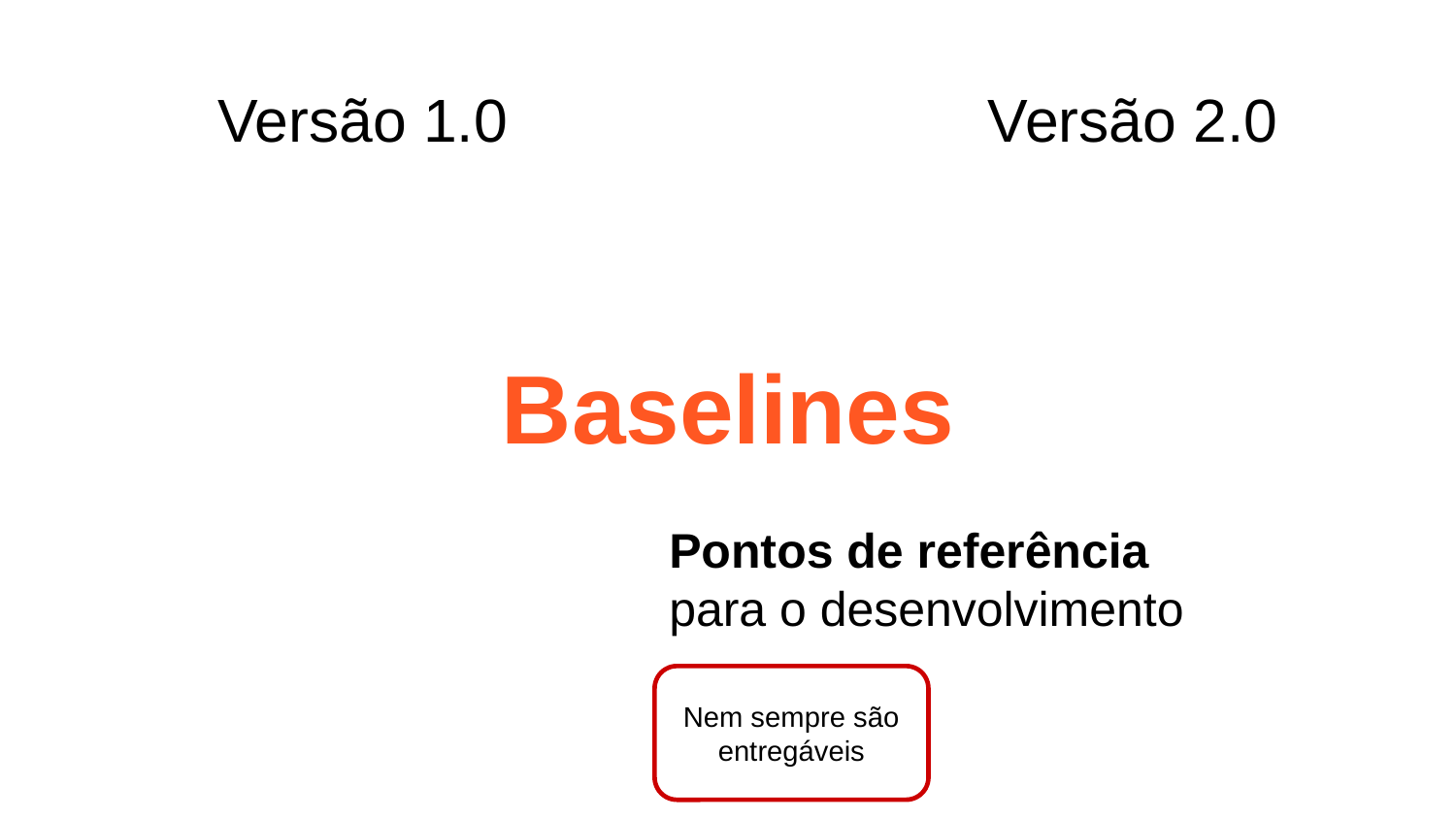

Versão 1.0
Versão 2.0
Baselines
Pontos de referência para o desenvolvimento
Nem sempre são entregáveis